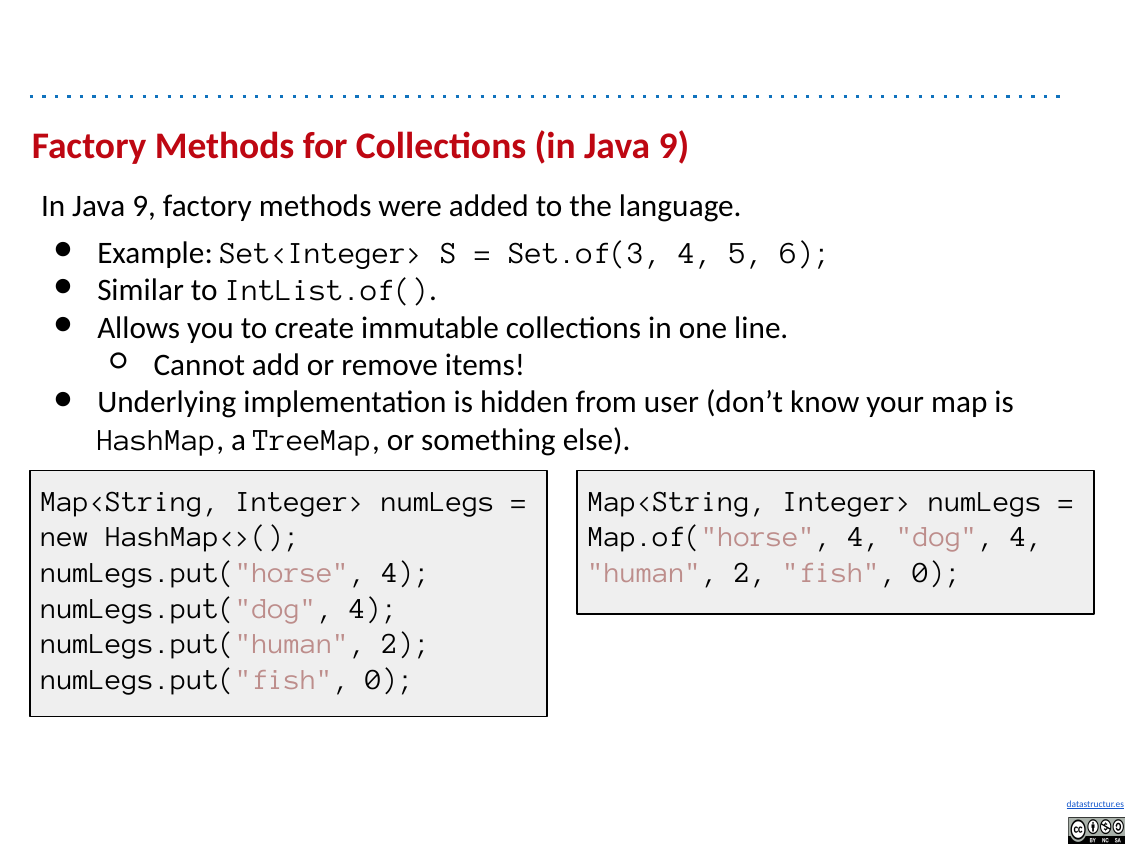

# Factory Methods for Collections (in Java 9)
In Java 9, factory methods were added to the language.
Example: Set<Integer> S = Set.of(3, 4, 5, 6);
Similar to IntList.of().
Allows you to create immutable collections in one line.
Cannot add or remove items!
Underlying implementation is hidden from user (don’t know your map is HashMap, a TreeMap, or something else).
Map<String, Integer> numLegs = new HashMap<>();
numLegs.put("horse", 4);
numLegs.put("dog", 4);
numLegs.put("human", 2);
numLegs.put("fish", 0);

Map<String, Integer> numLegs = Map.of("horse", 4, "dog", 4, "human", 2, "fish", 0);